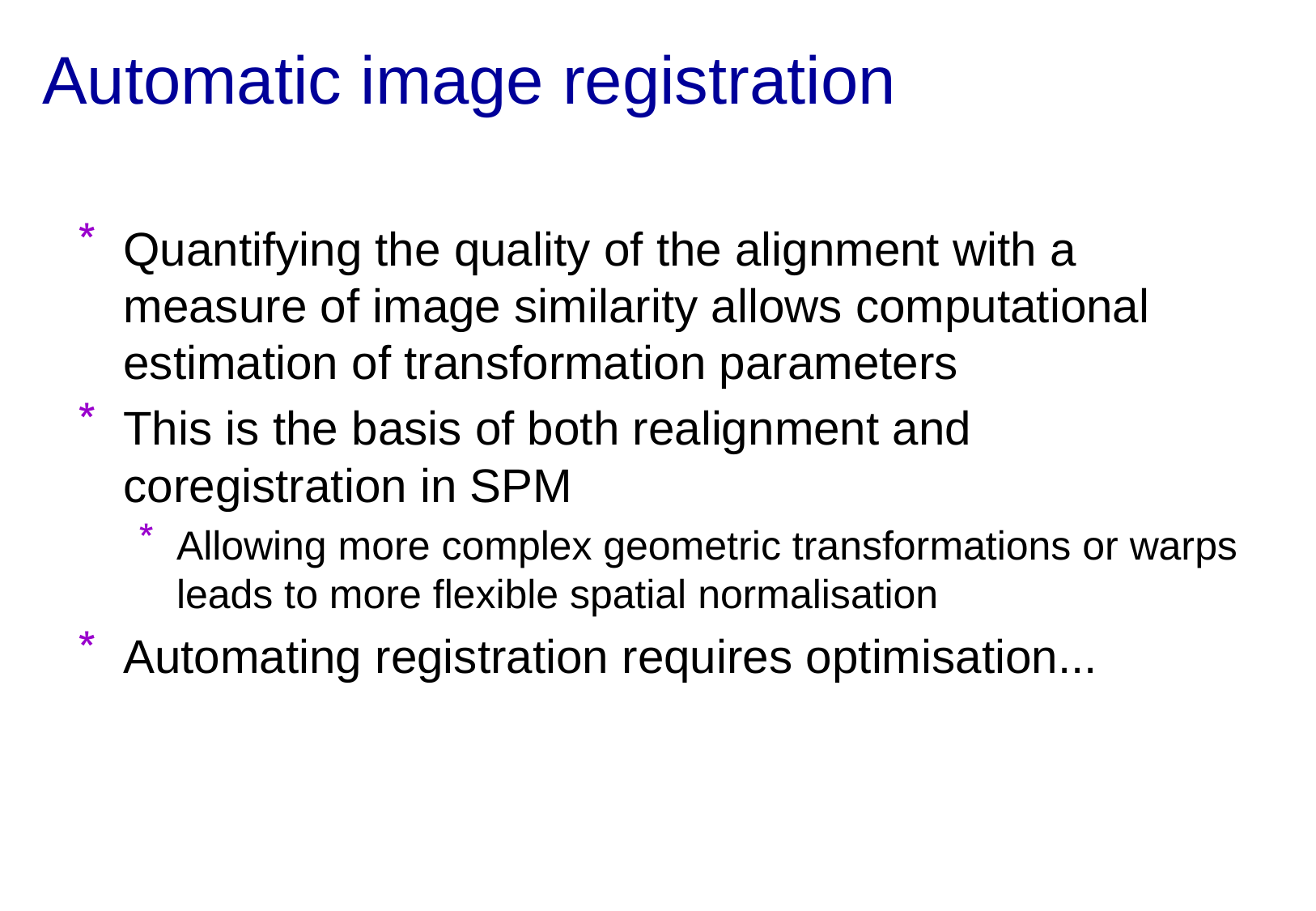

# Automatic image registration
Quantifying the quality of the alignment with a measure of image similarity allows computational estimation of transformation parameters
This is the basis of both realignment and coregistration in SPM
Allowing more complex geometric transformations or warps leads to more flexible spatial normalisation
Automating registration requires optimisation...